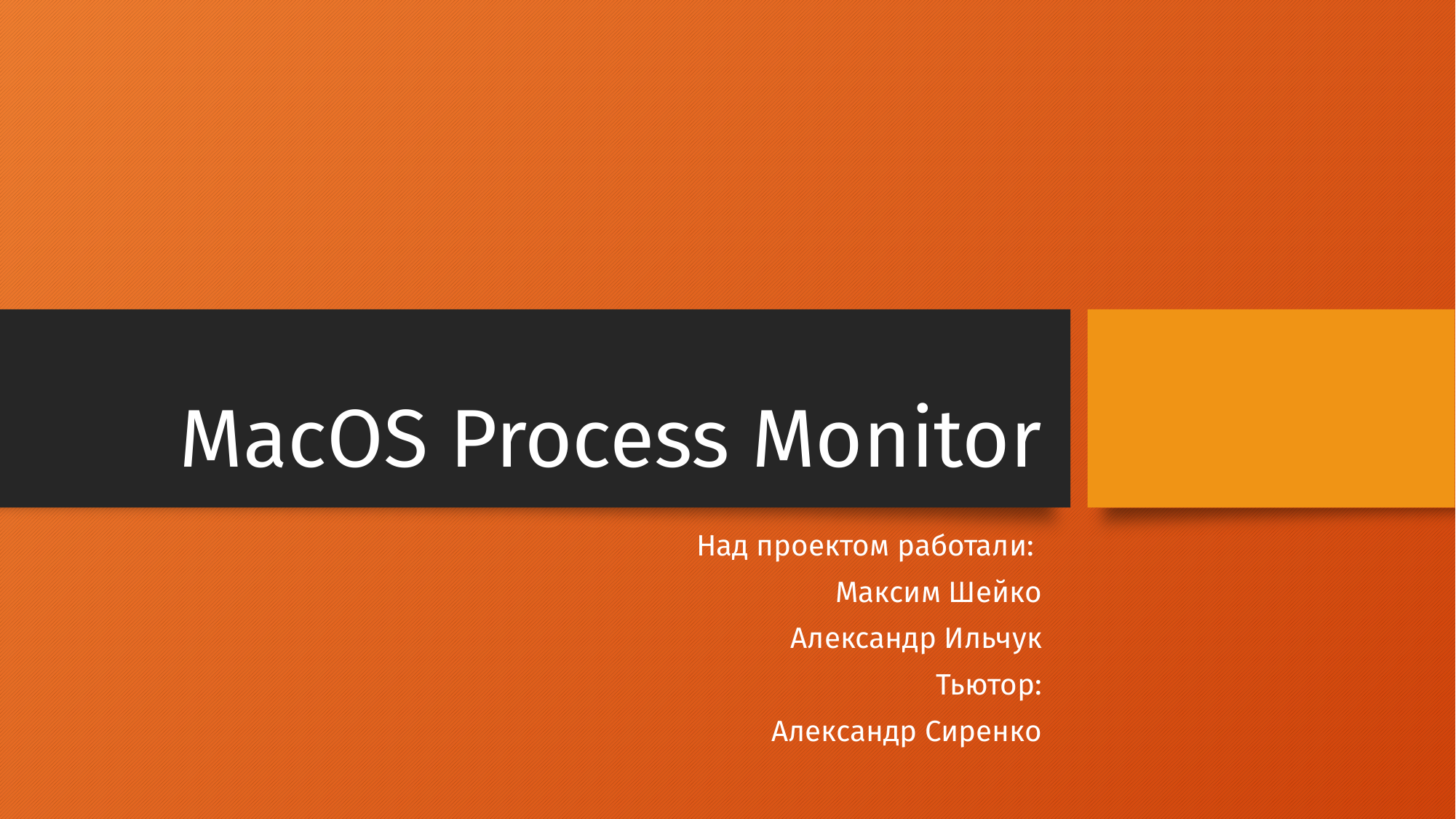

# MacOS Process Monitor
Над проектом работали:
Максим Шейко
Александр Ильчук
Тьютор:
Александр Сиренко